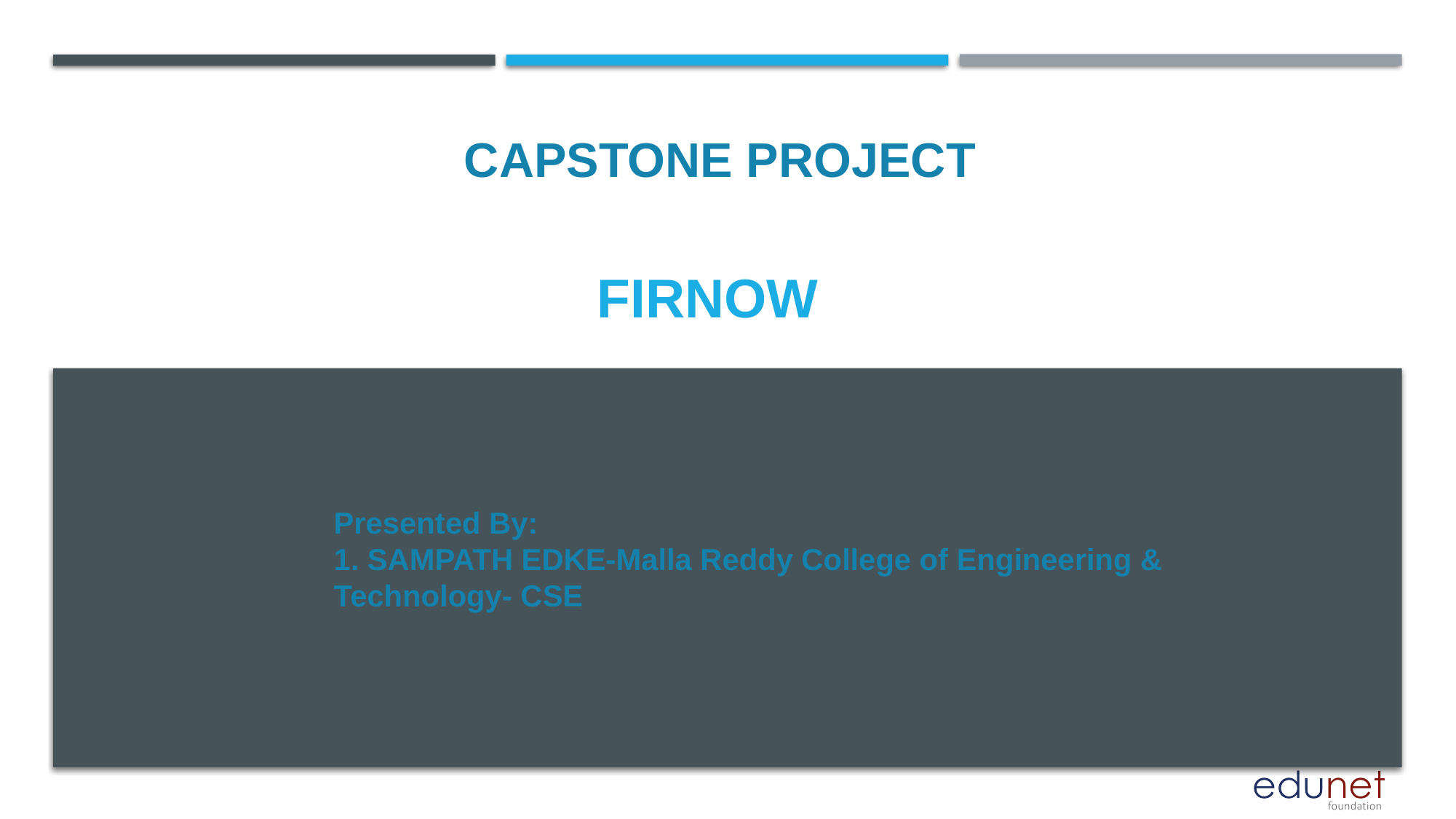

CAPSTONE PROJECT
# FIRNow
Presented By:
1. SAMPATH EDKE-Malla Reddy College of Engineering & Technology- CSE